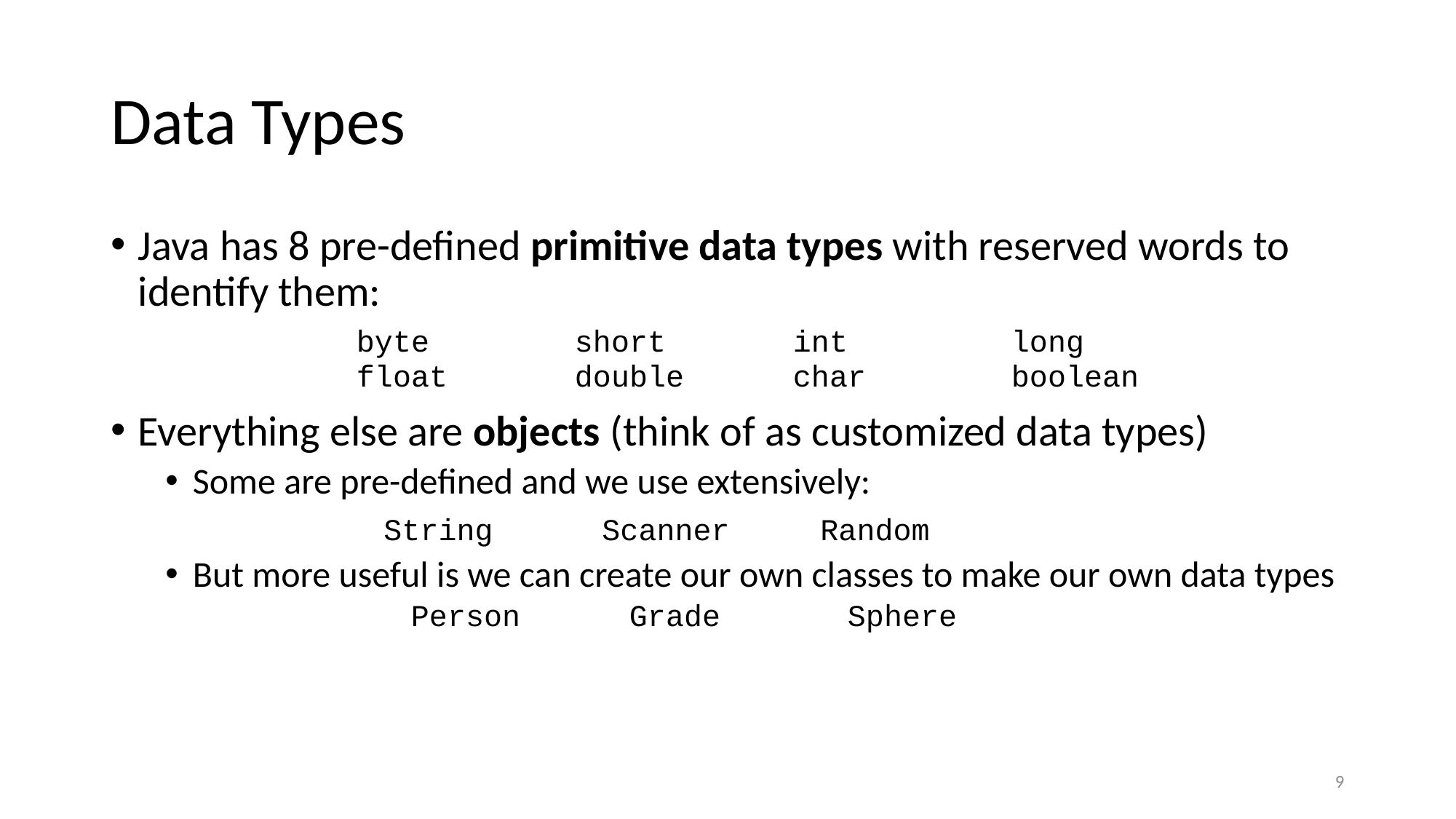

# Data Types
Java has 8 pre-defined primitive data types with reserved words to identify them:
		byte		short		int		long
		float		double	char		boolean
Everything else are objects (think of as customized data types)
Some are pre-defined and we use extensively:
		String	Scanner	Random
But more useful is we can create our own classes to make our own data types
		Person	Grade		Sphere
9